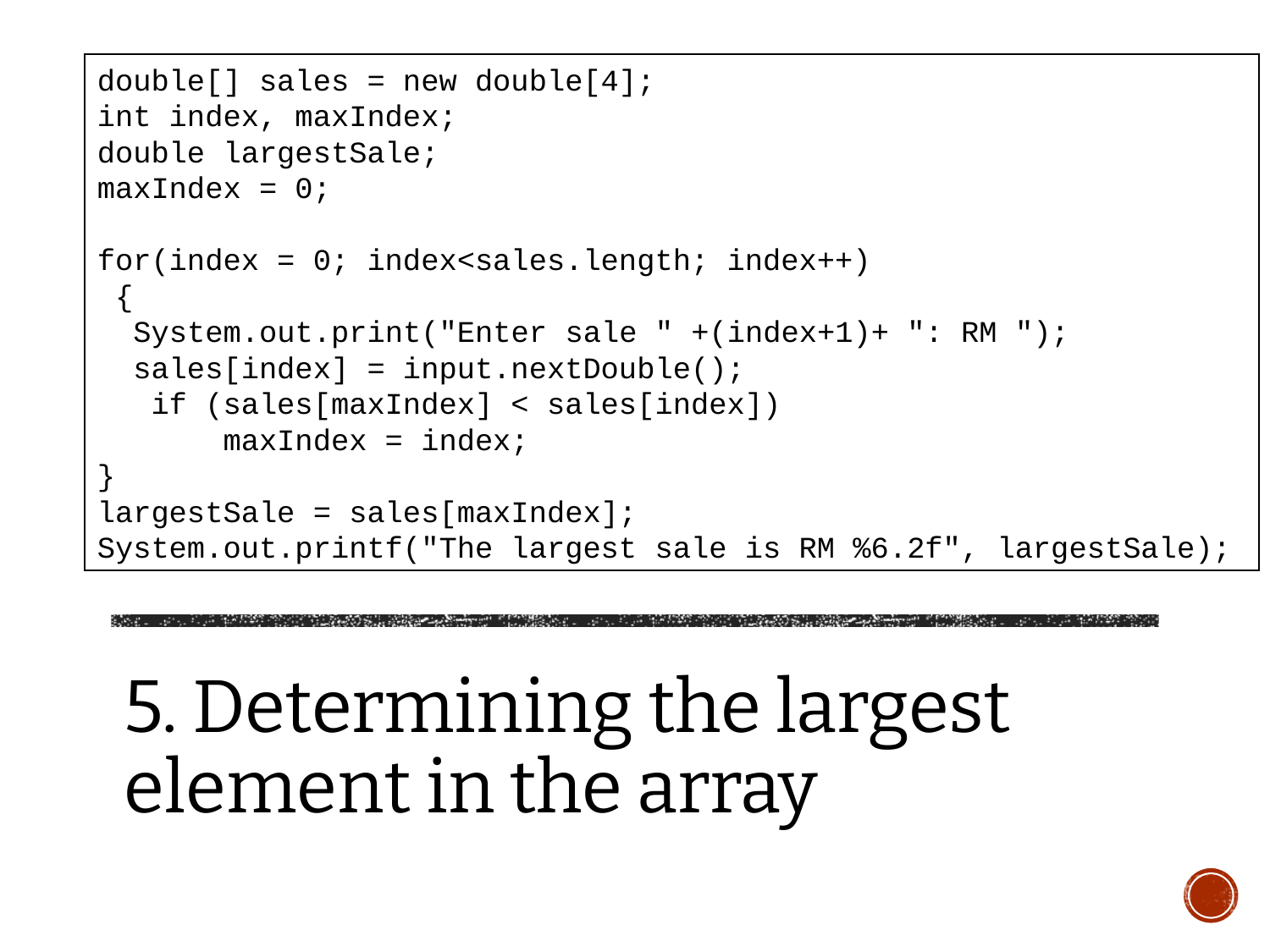

double[] sales = new double[4];
int index, maxIndex;
double largestSale;
maxIndex = 0;
for(index = 0; index<sales.length; index++)
 {
  System.out.print("Enter sale " +(index+1)+ ": RM ");
  sales[index] = input.nextDouble();
   if (sales[maxIndex] < sales[index])
       maxIndex = index;
}
largestSale = sales[maxIndex];
System.out.printf("The largest sale is RM %6.2f", largestSale);

5. Determining the largest element in the array